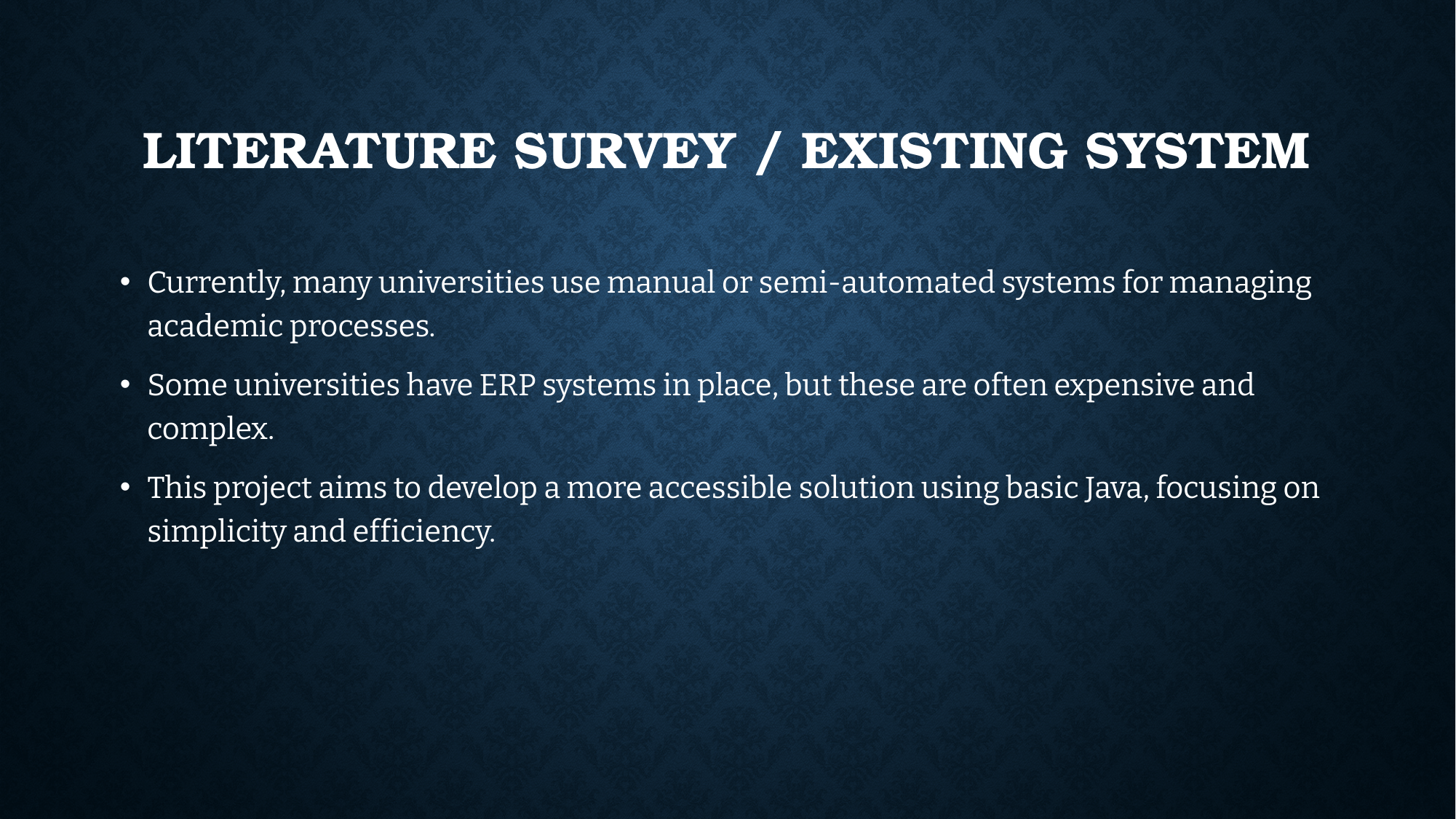

# Literature Survey / Existing System
Currently, many universities use manual or semi-automated systems for managing academic processes.
Some universities have ERP systems in place, but these are often expensive and complex.
This project aims to develop a more accessible solution using basic Java, focusing on simplicity and efficiency.